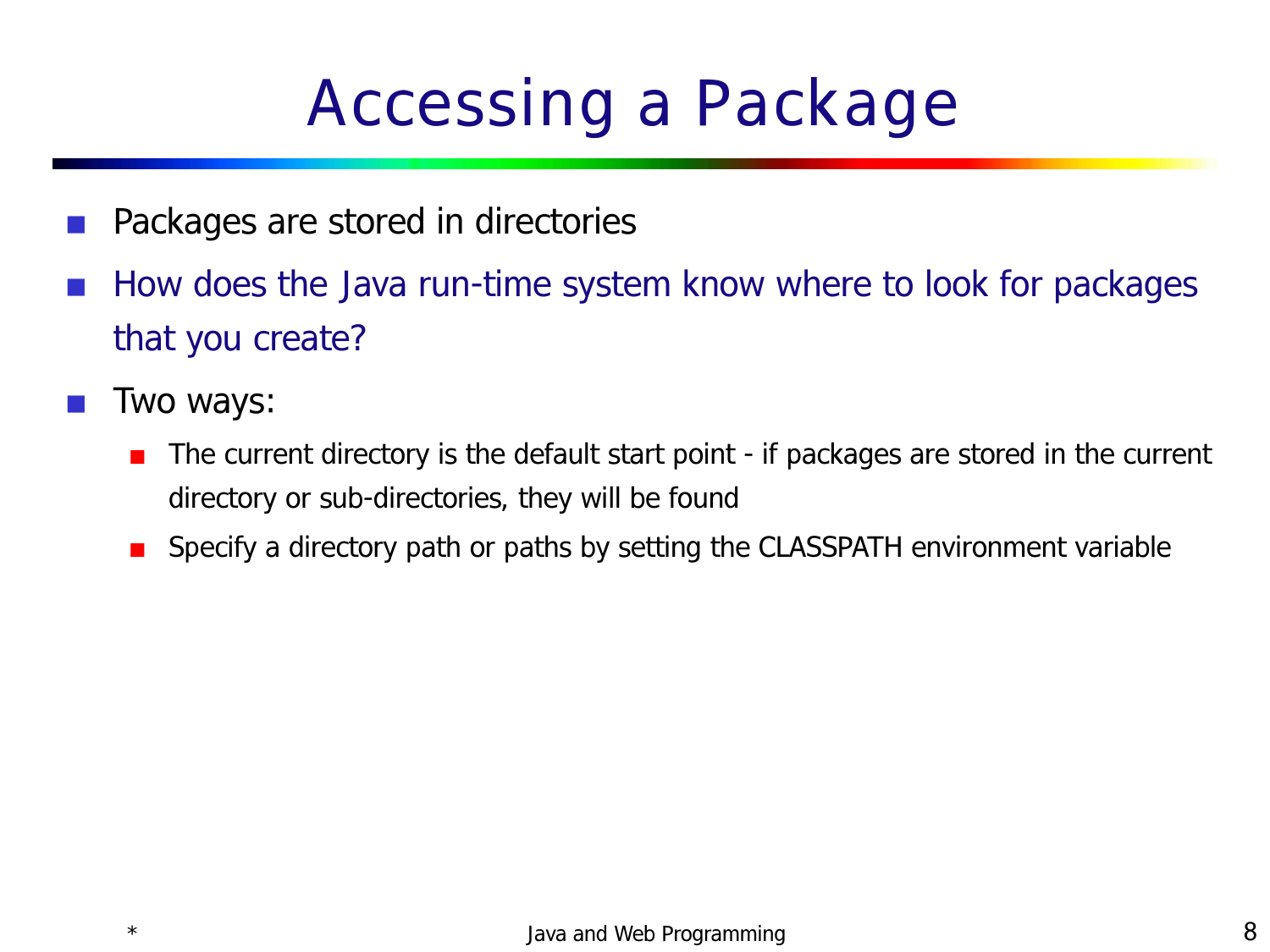

# Accessing a Package
Packages are stored in directories
How does the Java run-time system know where to look for packages that you create?
Two ways:
The current directory is the default start point - if packages are stored in the current directory or sub-directories, they will be found
Specify a directory path or paths by setting the CLASSPATH environment variable
*
8
Java and Web Programming